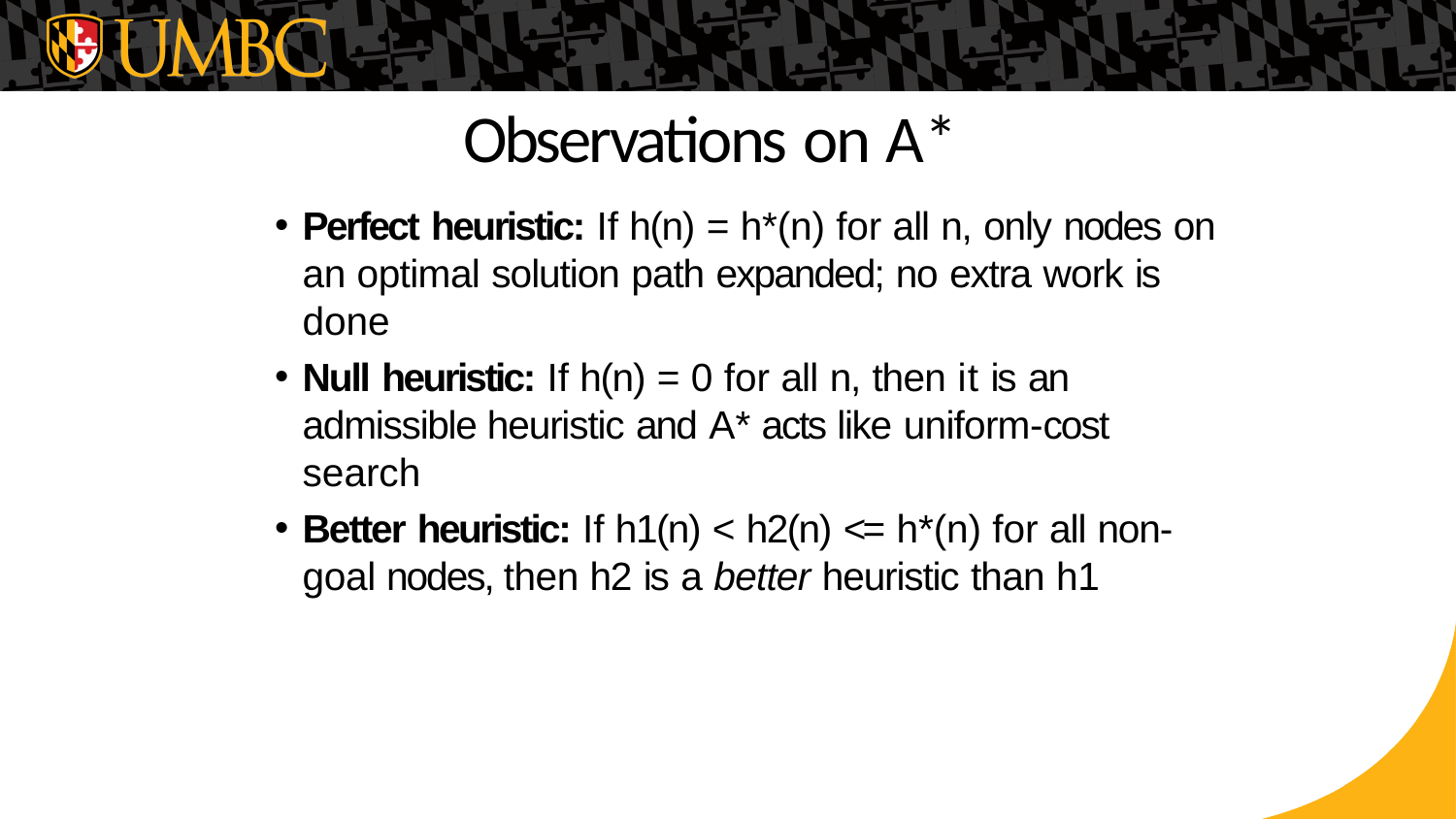

# Observations on A*
Perfect heuristic: If h(n) = h*(n) for all n, only nodes on an optimal solution path expanded; no extra work is done
Null heuristic: If h(n) = 0 for all n, then it is an admissible heuristic and A* acts like uniform-cost search
Better heuristic: If h1(n) < h2(n) <= h*(n) for all non-goal nodes, then h2 is a better heuristic than h1